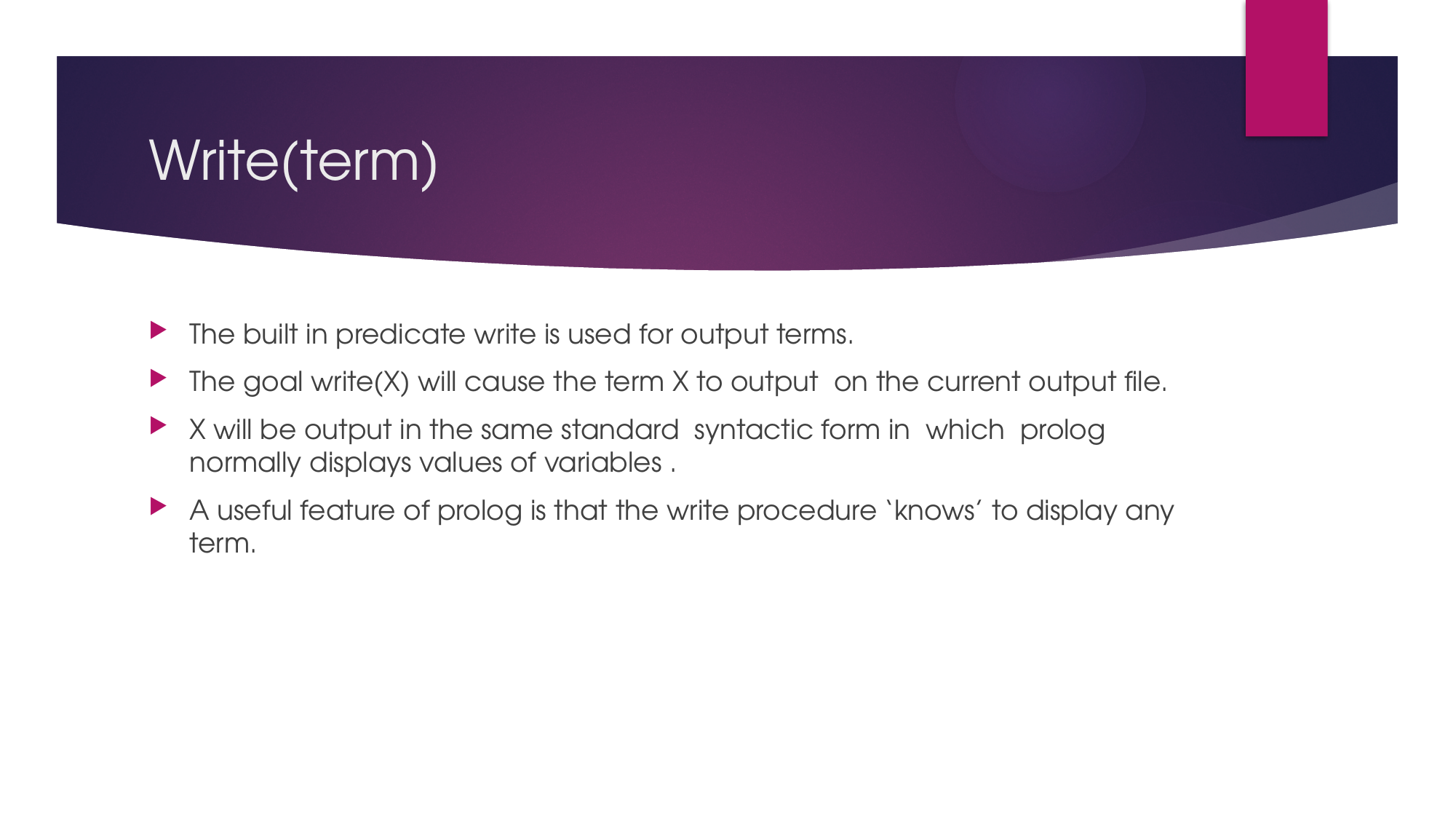

# Write(term)
The built in predicate write is used for output terms.
The goal write(X) will cause the term X to output  on the current output file.
X will be output in the same standard  syntactic form in  which  prolog normally displays values of variables .
A useful feature of prolog is that the write procedure ‘knows’ to display any term.